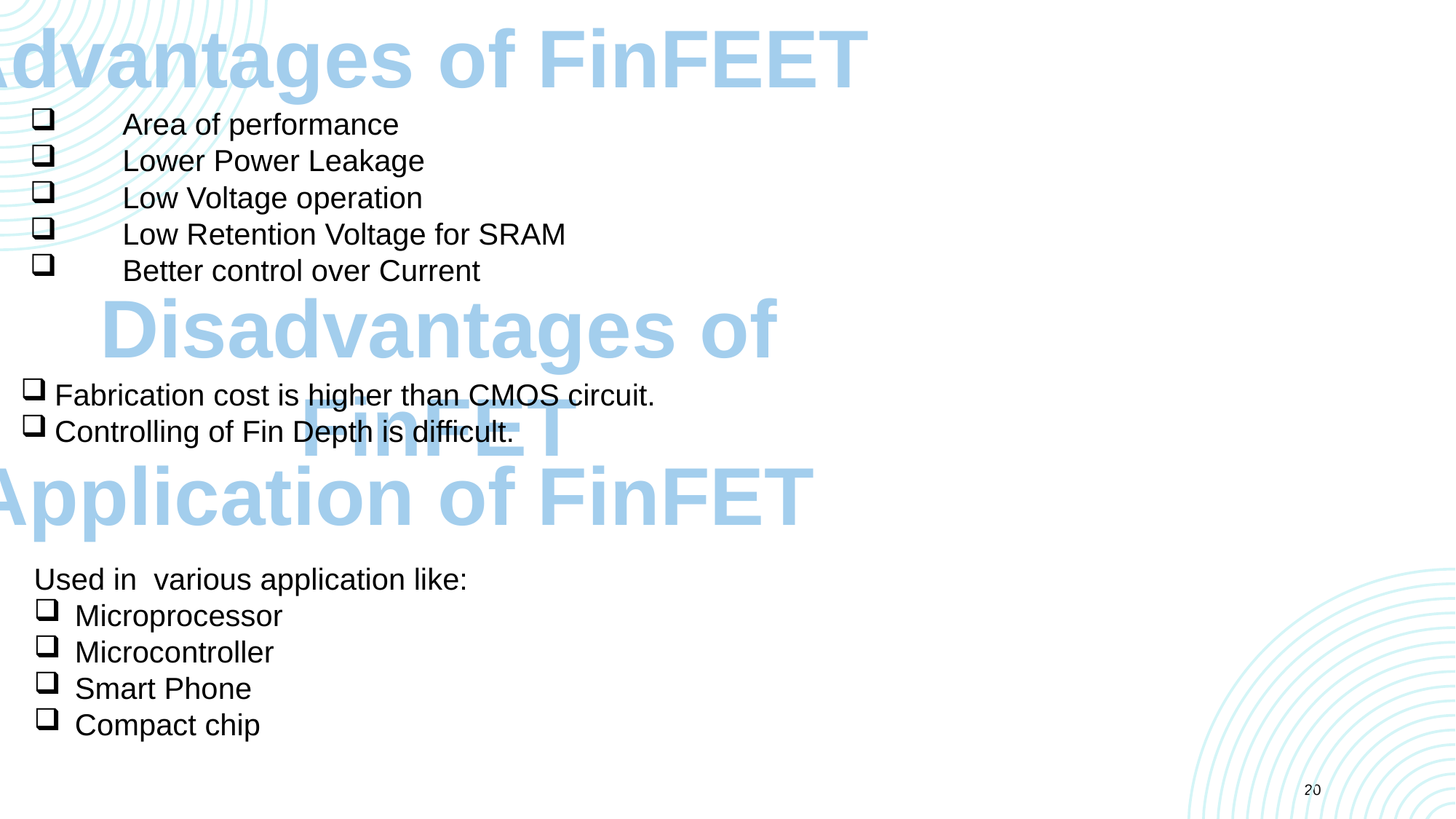

Advantages of FinFEET
       Area of performance
       Lower Power Leakage
       Low Voltage operation
       Low Retention Voltage for SRAM
       Better control over Current
Disadvantages of FinFET
Fabrication cost is higher than CMOS circuit.
Controlling of Fin Depth is difficult.
Application of FinFET
Used in  various application like:
Microprocessor
Microcontroller
Smart Phone
Compact chip
20